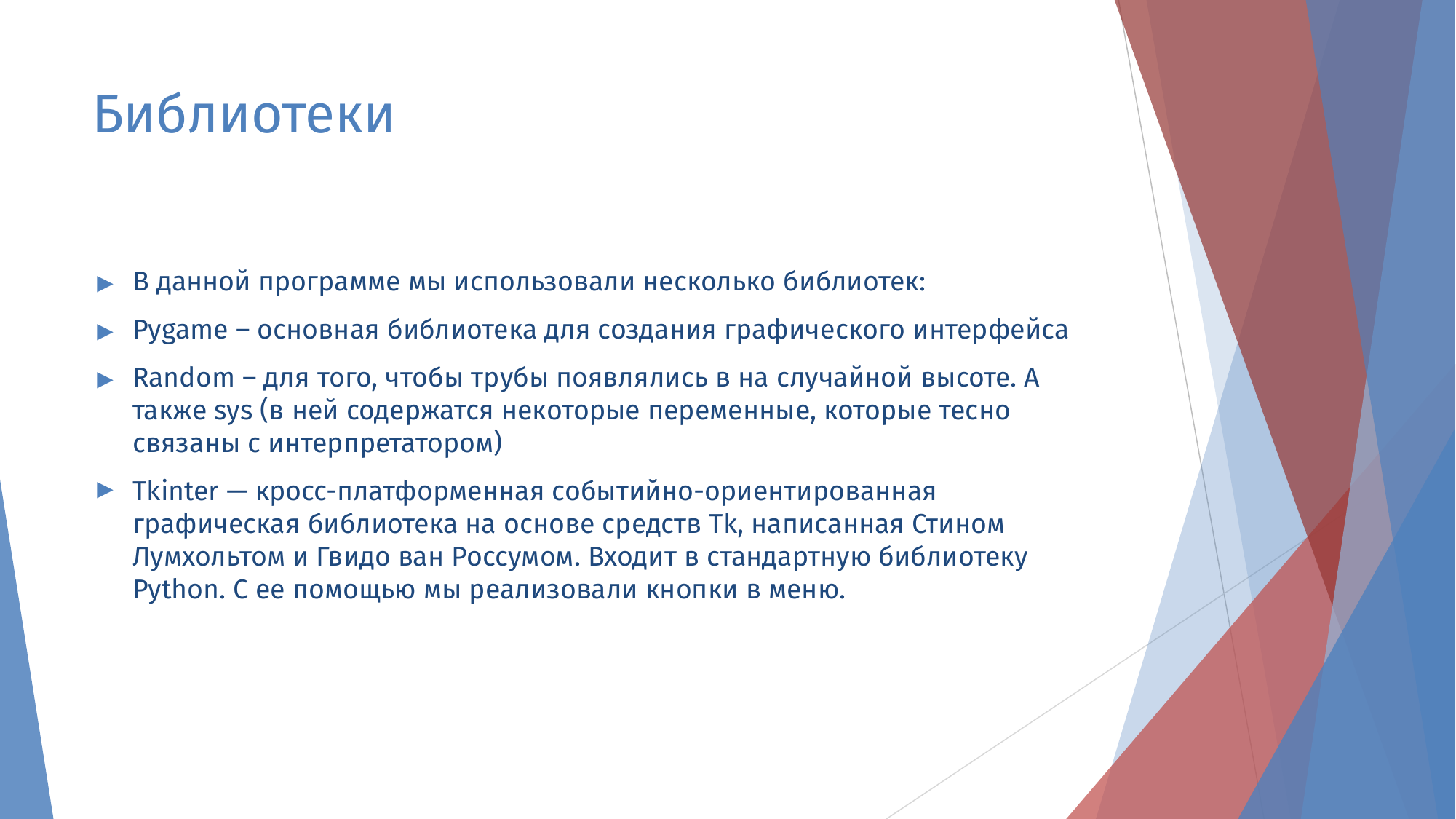

# Библиотеки
В данной программе мы использовали несколько библиотек:
Pygame – основная библиотека для создания графического интерфейса
Random – для того, чтобы трубы появлялись в на случайной высоте. А также sys (в ней содержатся некоторые переменные, которые тесно связаны с интерпретатором)
Tkinter — кросс-платформенная событийно-ориентированная графическая библиотека на основе средств Tk, написанная Стином Лумхольтом и Гвидо ван Россумом. Входит в стандартную библиотеку Python. С ее помощью мы реализовали кнопки в меню.